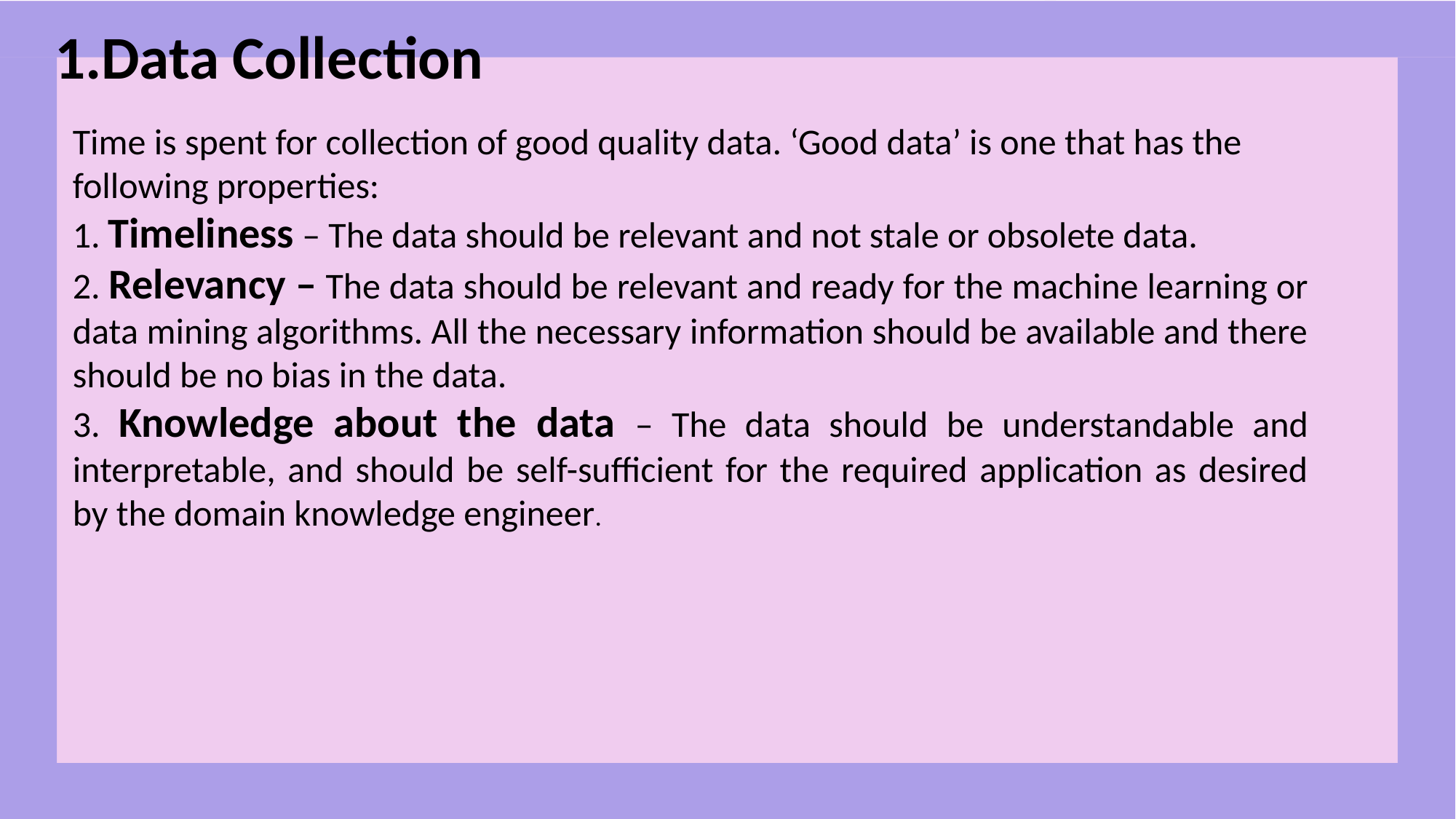

# 1.Data Collection
Time is spent for collection of good quality data. ‘Good data’ is one that has the following properties:
1. Timeliness – The data should be relevant and not stale or obsolete data.
2. Relevancy – The data should be relevant and ready for the machine learning or data mining algorithms. All the necessary information should be available and there should be no bias in the data.
3. Knowledge about the data – The data should be understandable and interpretable, and should be self-sufficient for the required application as desired by the domain knowledge engineer.